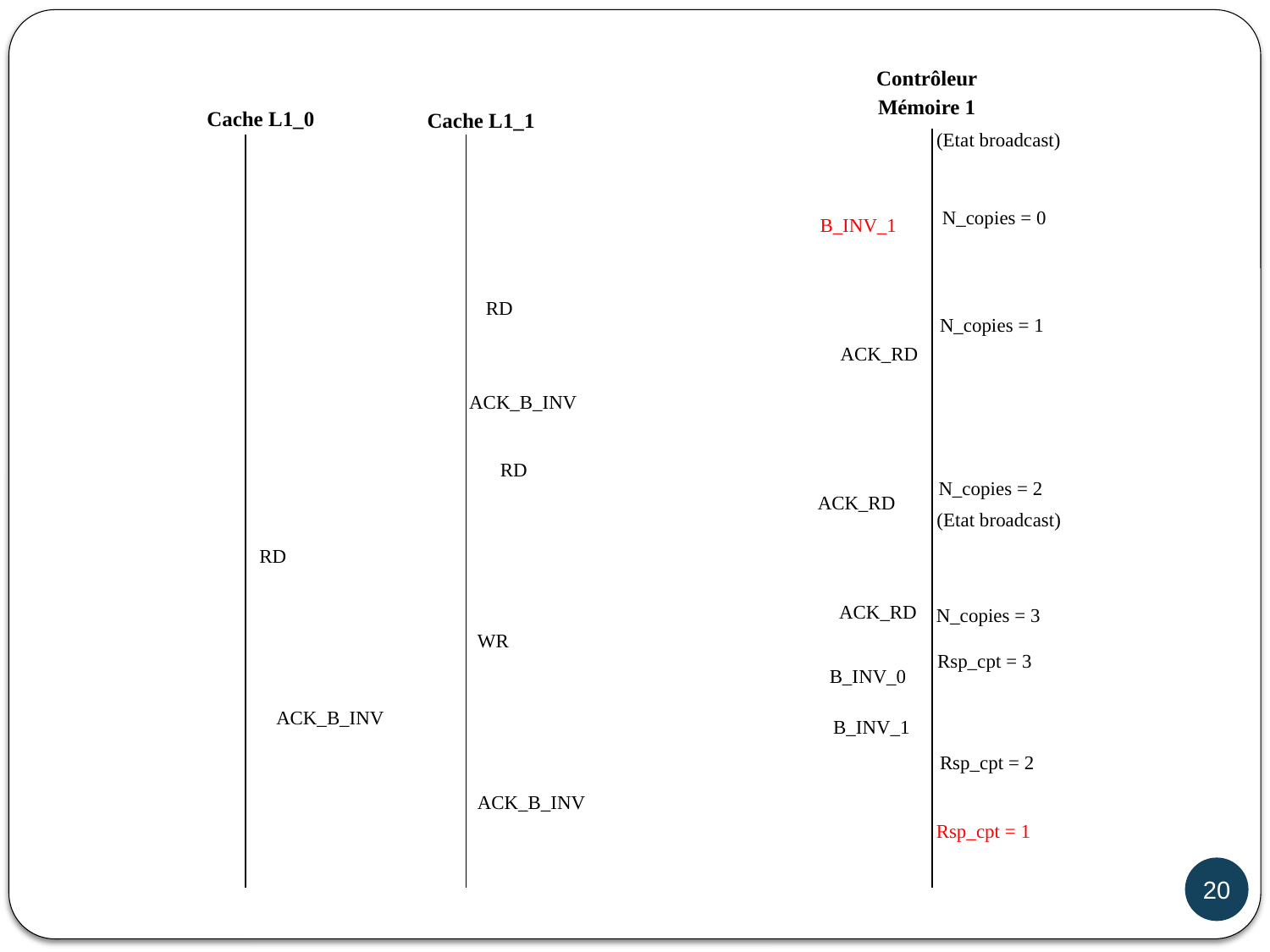

Contrôleur Mémoire 1
Cache L1_0
Cache L1_1
(Etat broadcast)
N_copies = 0
B_INV_1
RD
N_copies = 1
ACK_RD
ACK_B_INV
RD
N_copies = 2
ACK_RD
(Etat broadcast)
RD
ACK_RD
N_copies = 3
WR
Rsp_cpt = 3
B_INV_0
ACK_B_INV
B_INV_1
Rsp_cpt = 2
ACK_B_INV
Rsp_cpt = 1
20